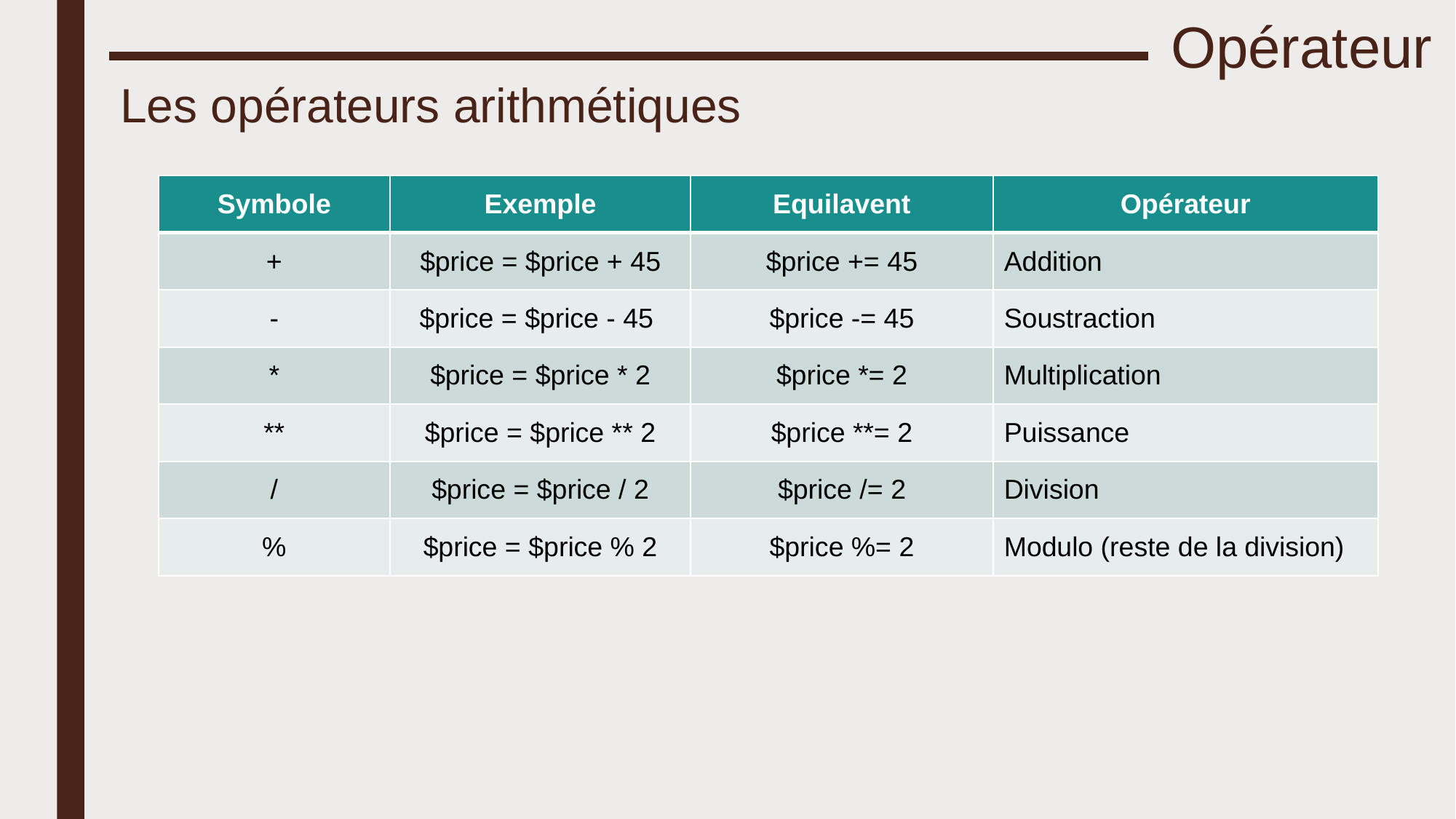

# Opérateur
Les opérateurs arithmétiques

| Symbole | Exemple | Equilavent | Opérateur |
| --- | --- | --- | --- |
| + | $price = $price + 45 | $price += 45 | Addition |
| - | $price = $price - 45 | $price -= 45 | Soustraction |
| \* | $price = $price \* 2 | $price \*= 2 | Multiplication |
| \*\* | $price = $price \*\* 2 | $price \*\*= 2 | Puissance |
| / | $price = $price / 2 | $price /= 2 | Division |
| % | $price = $price % 2 | $price %= 2 | Modulo (reste de la division) |